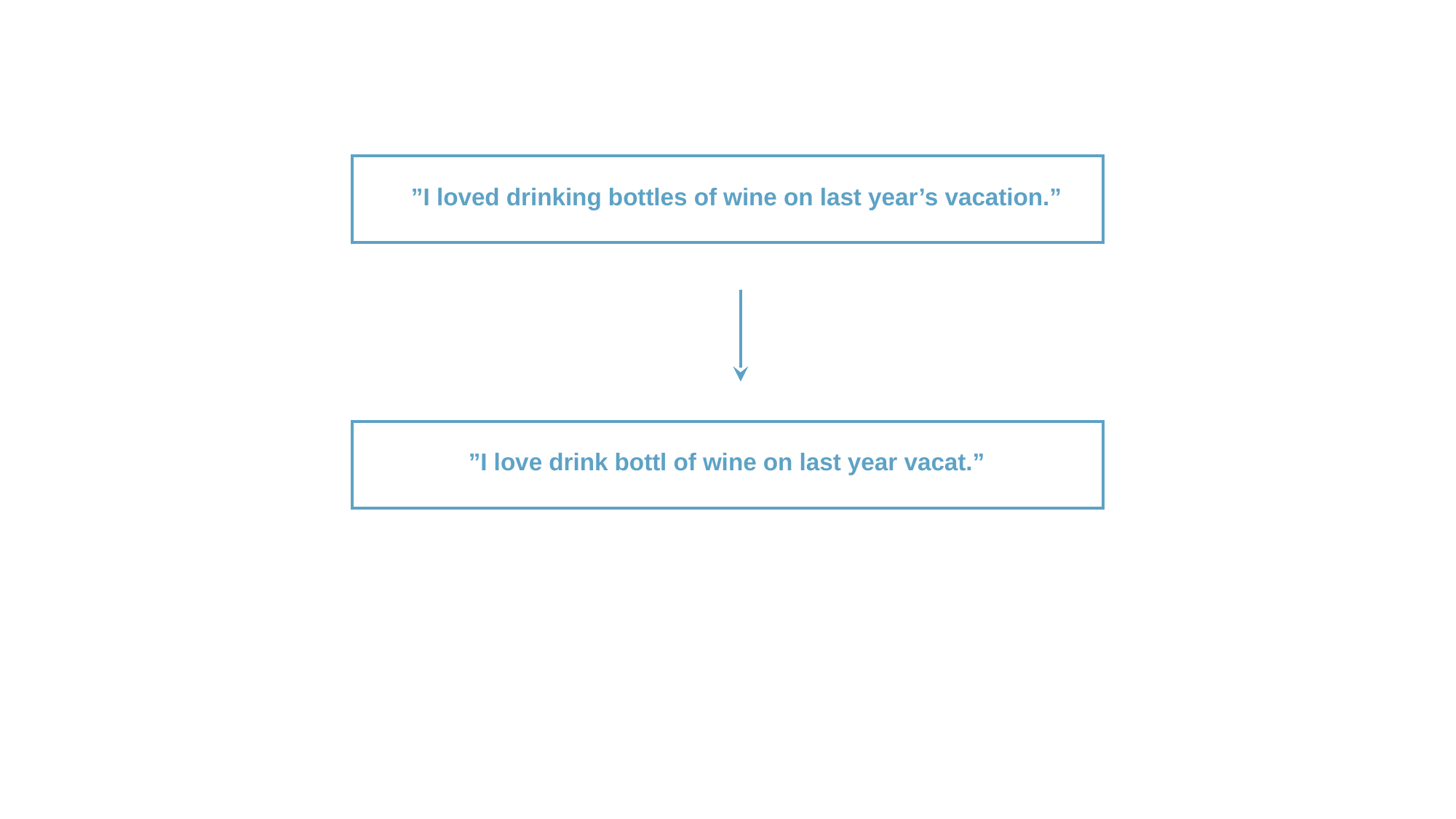

”I loved drinking bottles of wine on last year’s vacation.”

”I love drink bottl of wine on last year vacat.”